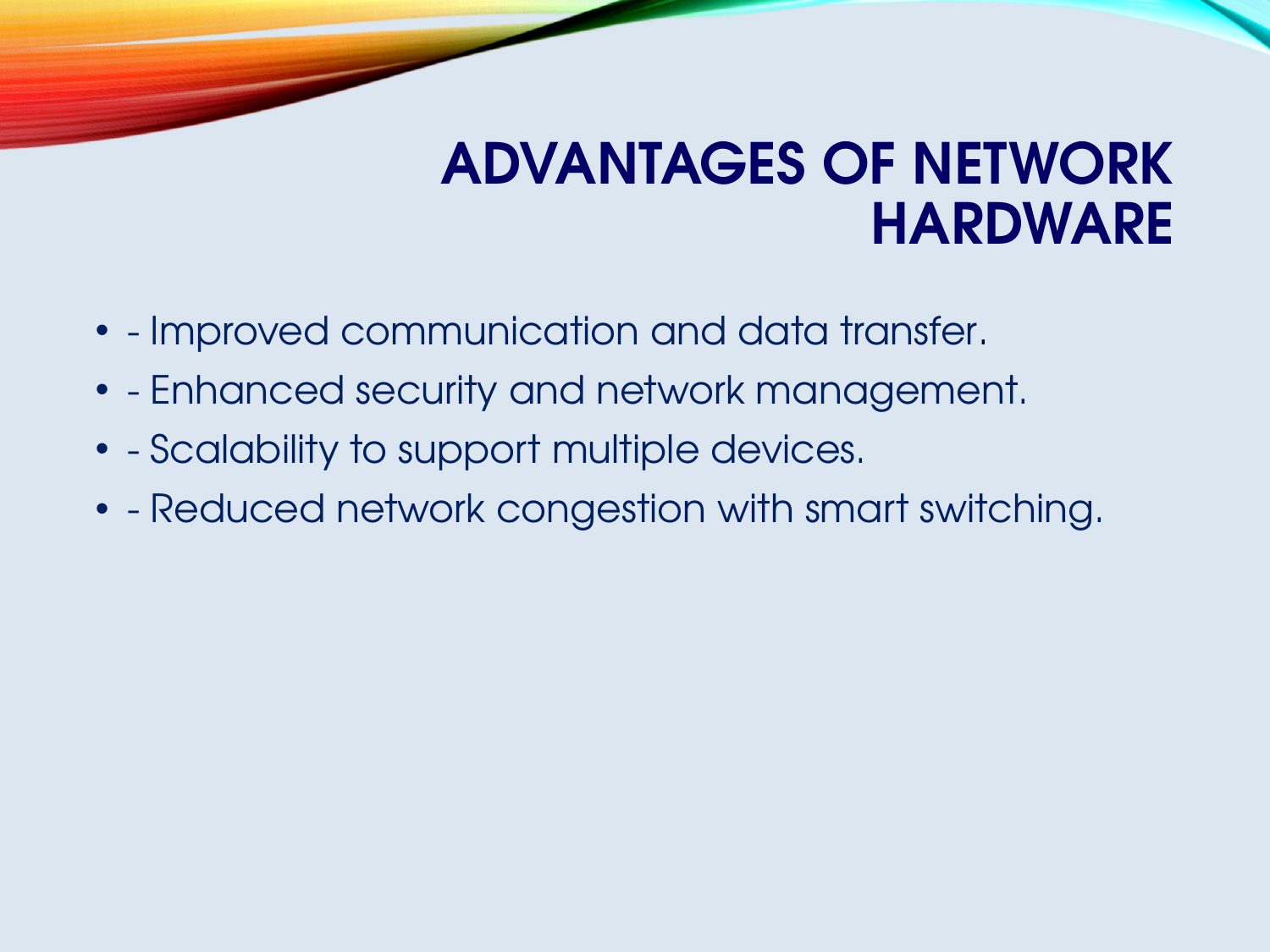

# Advantages of Network Hardware
- Improved communication and data transfer.
- Enhanced security and network management.
- Scalability to support multiple devices.
- Reduced network congestion with smart switching.